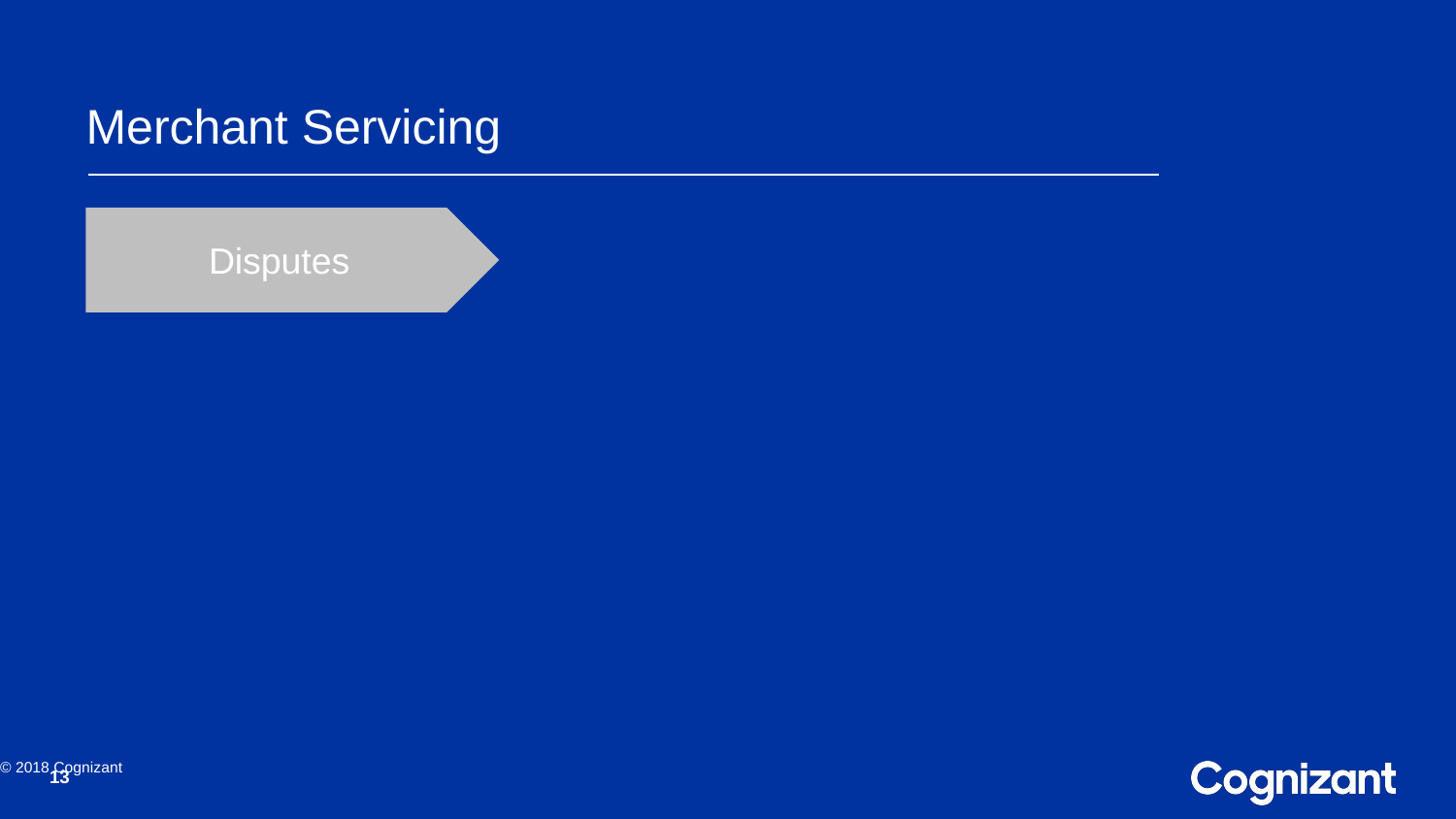

Merchant Servicing
Disputes
© 2018 Cognizant
13